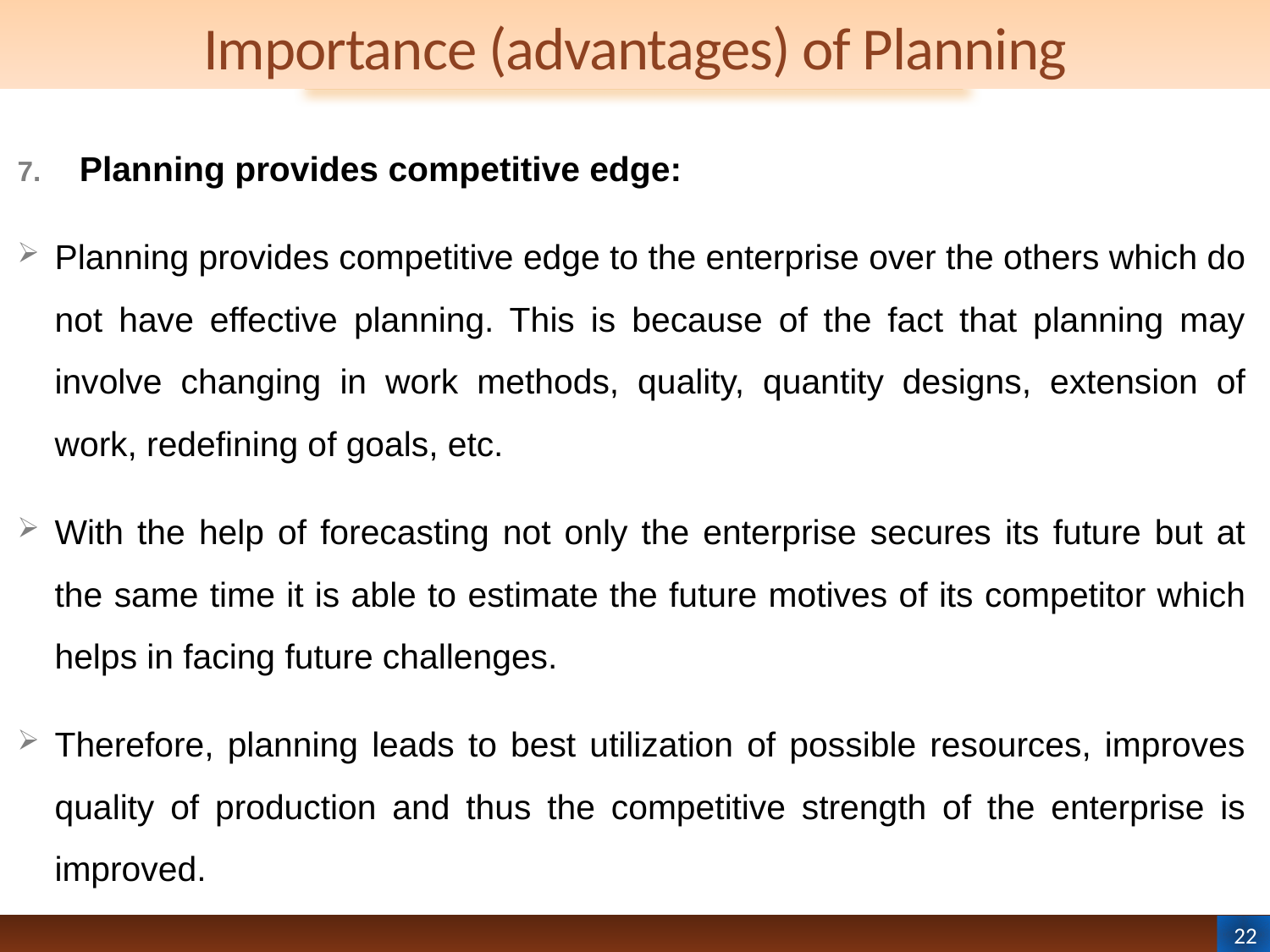

# Importance (advantages) of Planning
Planning provides competitive edge:
Planning provides competitive edge to the enterprise over the others which do not have effective planning. This is because of the fact that planning may involve changing in work methods, quality, quantity designs, extension of work, redefining of goals, etc.
With the help of forecasting not only the enterprise secures its future but at the same time it is able to estimate the future motives of its competitor which helps in facing future challenges.
Therefore, planning leads to best utilization of possible resources, improves quality of production and thus the competitive strength of the enterprise is improved.
22